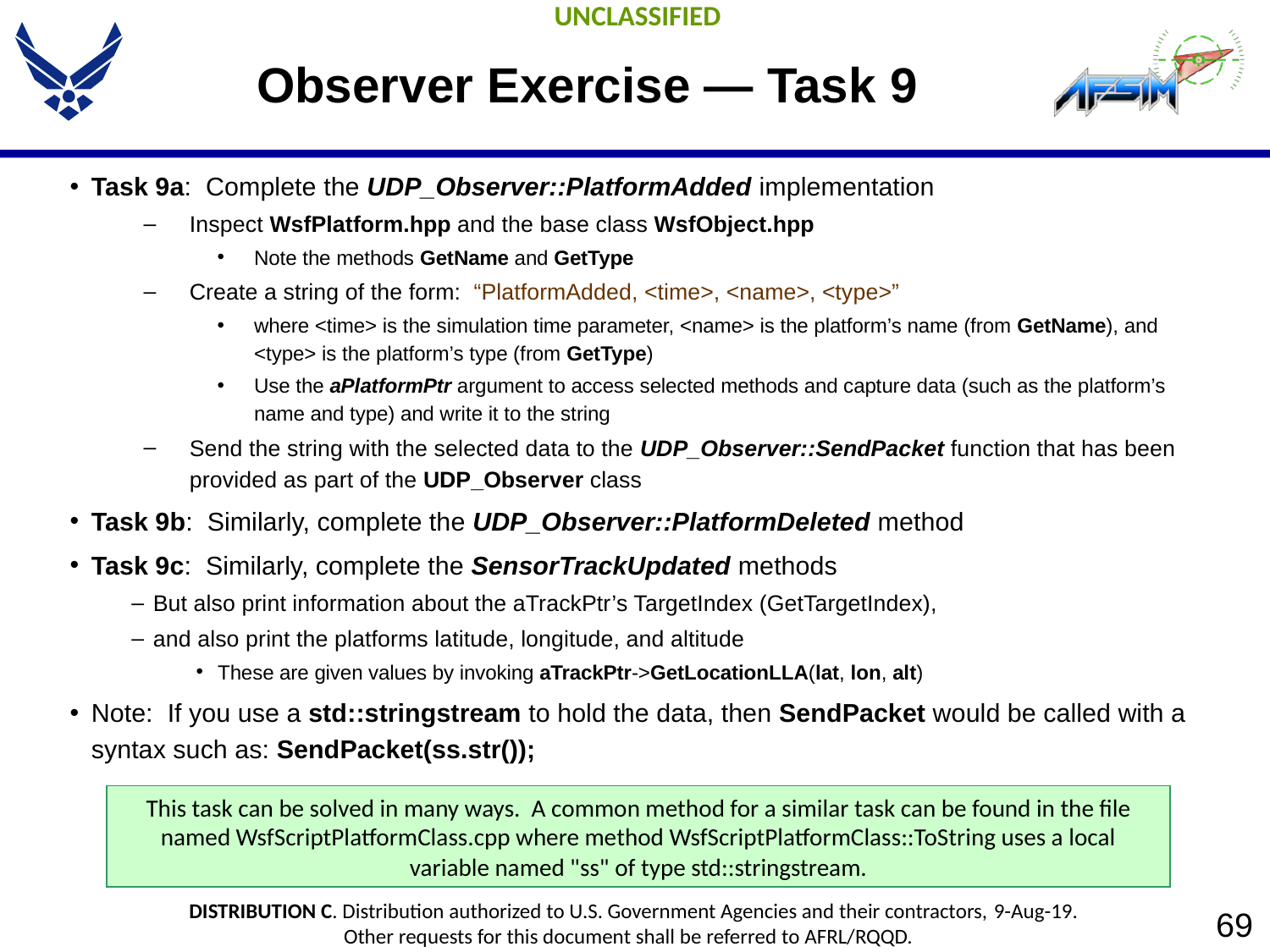

# Observer Exercise — Task 9
Task 9a:  Complete the UDP_Observer::PlatformAdded implementation
Inspect WsfPlatform.hpp and the base class WsfObject.hpp
Note the methods GetName and GetType
Create a string of the form:  “PlatformAdded, <time>, <name>, <type>”
where <time> is the simulation time parameter, <name> is the platform’s name (from GetName), and <type> is the platform’s type (from GetType)
Use the aPlatformPtr argument to access selected methods and capture data (such as the platform’s name and type) and write it to the string
Send the string with the selected data to the UDP_Observer::SendPacket function that has been provided as part of the UDP_Observer class
Task 9b:  Similarly, complete the UDP_Observer::PlatformDeleted method
Task 9c:  Similarly, complete the SensorTrackUpdated methods
But also print information about the aTrackPtr’s TargetIndex (GetTargetIndex),
and also print the platforms latitude, longitude, and altitude
These are given values by invoking aTrackPtr->GetLocationLLA(lat, lon, alt)
Note:  If you use a std::stringstream to hold the data, then SendPacket would be called with a syntax such as: SendPacket(ss.str());

This task can be solved in many ways.  A common method for a similar task can be found in the file named WsfScriptPlatformClass.cpp where method WsfScriptPlatformClass::ToString uses a local variable named "ss" of type std::stringstream.